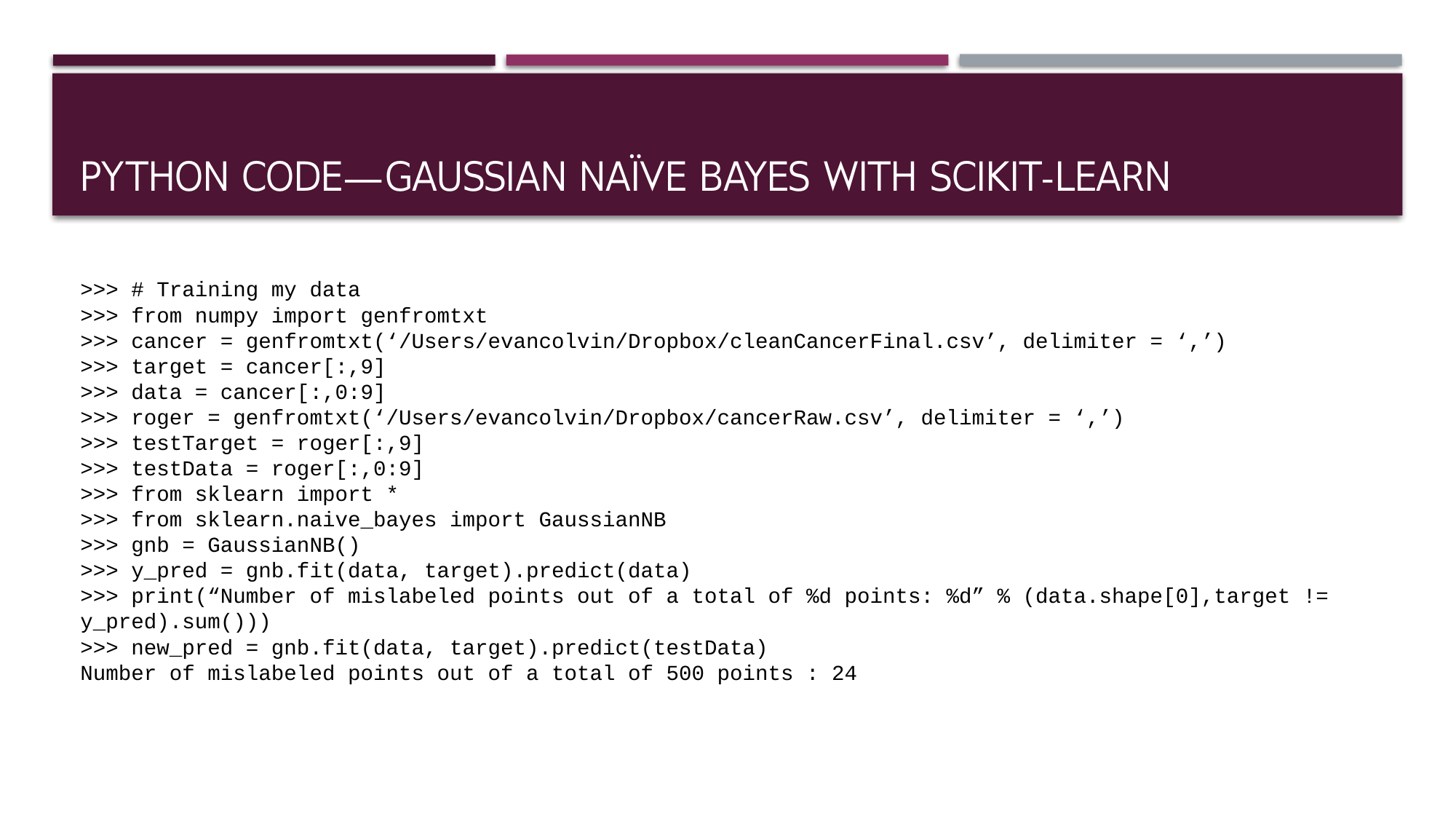

# Python Code—Gaussian Naïve Bayes with Scikit-learn
>>> # Training my data
>>> from numpy import genfromtxt
>>> cancer = genfromtxt(‘/Users/evancolvin/Dropbox/cleanCancerFinal.csv’, delimiter = ‘,’)
>>> target = cancer[:,9]
>>> data = cancer[:,0:9]
>>> roger = genfromtxt(‘/Users/evancolvin/Dropbox/cancerRaw.csv’, delimiter = ‘,’)
>>> testTarget = roger[:,9]
>>> testData = roger[:,0:9]
>>> from sklearn import *
>>> from sklearn.naive_bayes import GaussianNB
>>> gnb = GaussianNB()
>>> y_pred = gnb.fit(data, target).predict(data)
>>> print(“Number of mislabeled points out of a total of %d points: %d” % (data.shape[0],target != y_pred).sum()))
>>> new_pred = gnb.fit(data, target).predict(testData)
Number of mislabeled points out of a total of 500 points : 24